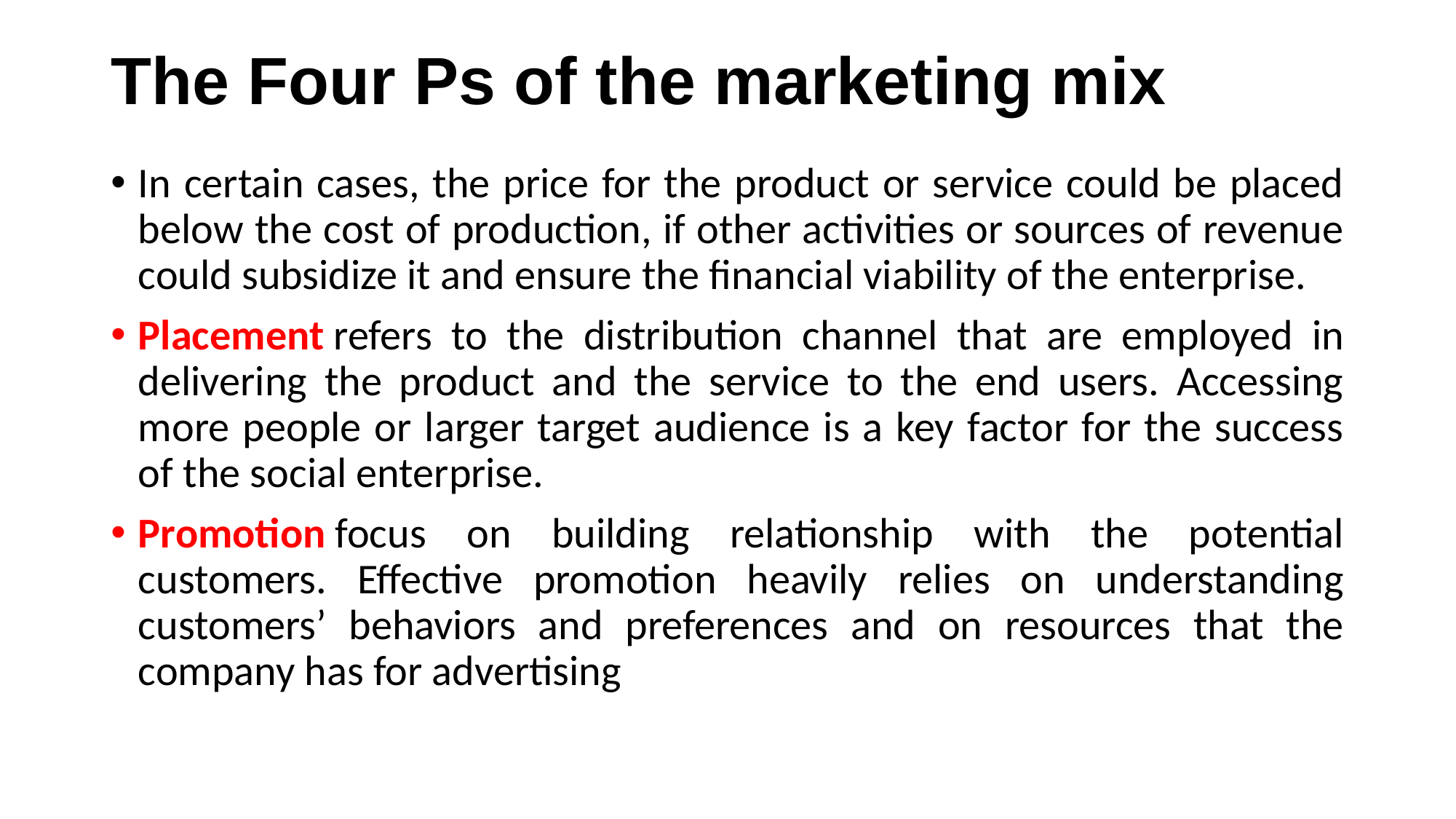

# The Four Ps of the marketing mix
In certain cases, the price for the product or service could be placed below the cost of production, if other activities or sources of revenue could subsidize it and ensure the financial viability of the enterprise.
Placement refers to the distribution channel that are employed in delivering the product and the service to the end users. Accessing more people or larger target audience is a key factor for the success of the social enterprise.
Promotion focus on building relationship with the potential customers. Effective promotion heavily relies on understanding customers’ behaviors and preferences and on resources that the company has for advertising